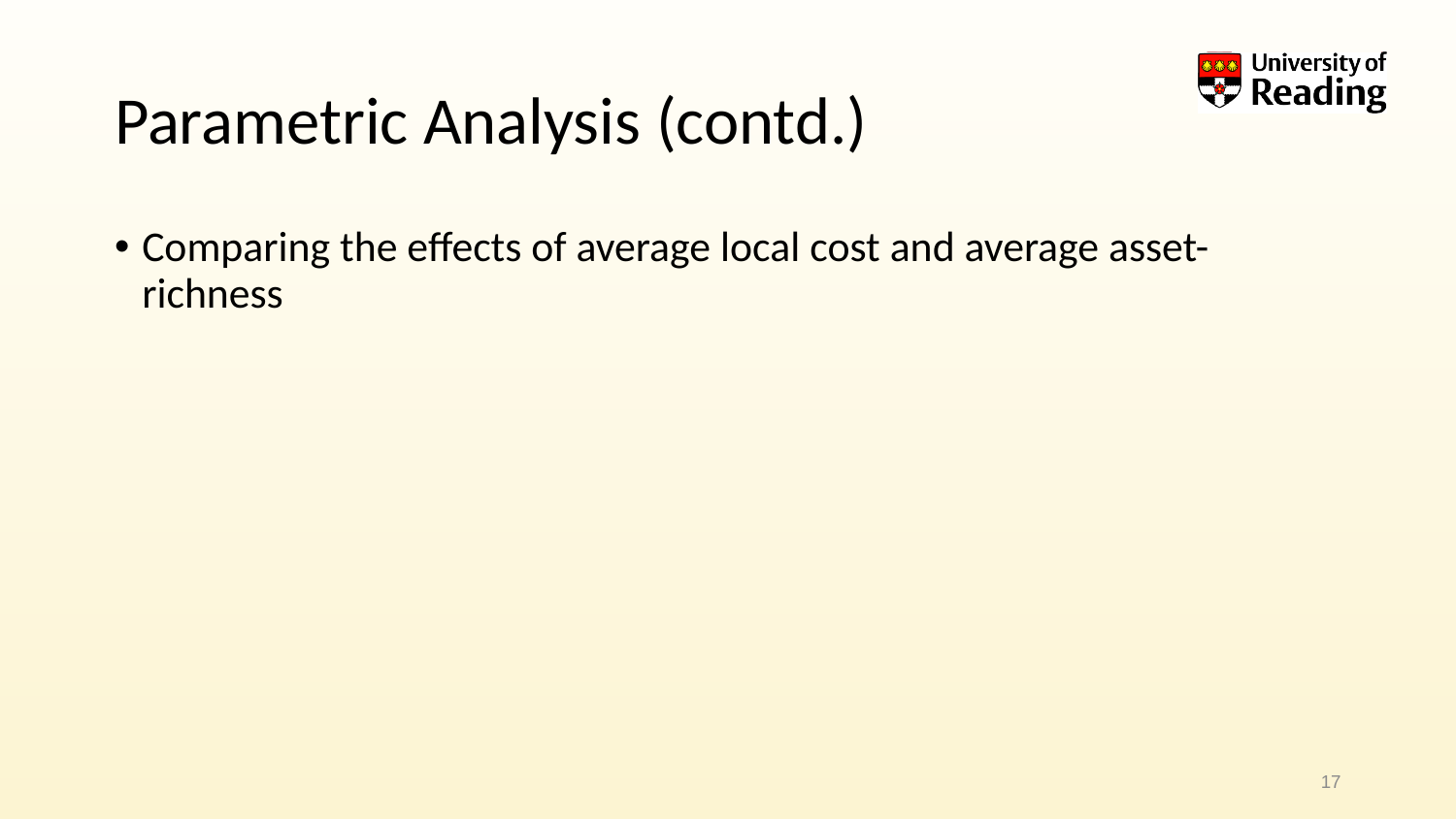

# Parametric Analysis (contd.)
Comparing the effects of average local cost and average asset-richness
17